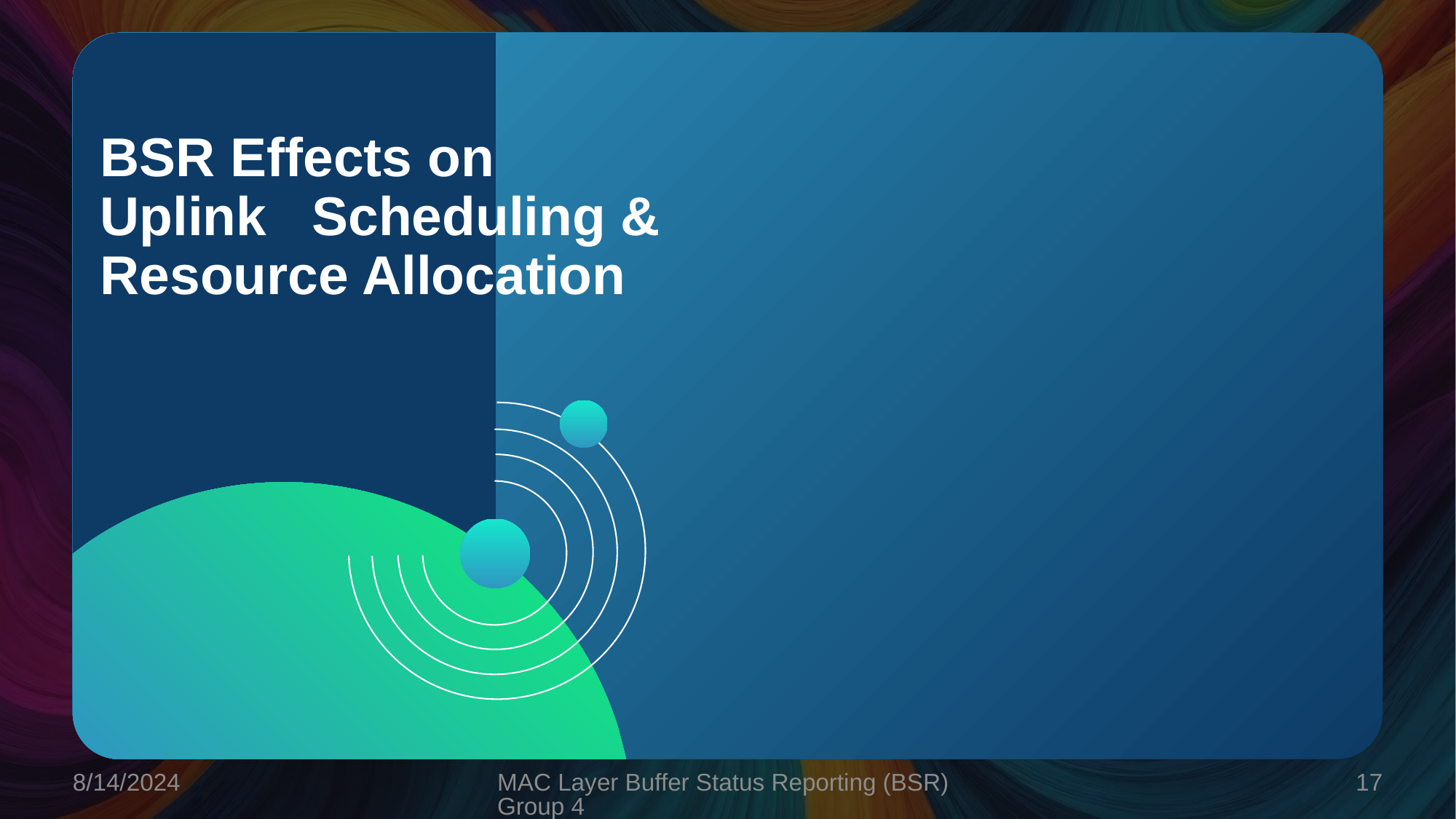

# BSR Effects on Uplink   Scheduling & Resource Allocation

8/14/2024
MAC Layer Buffer Status Reporting (BSR) Group 4
17